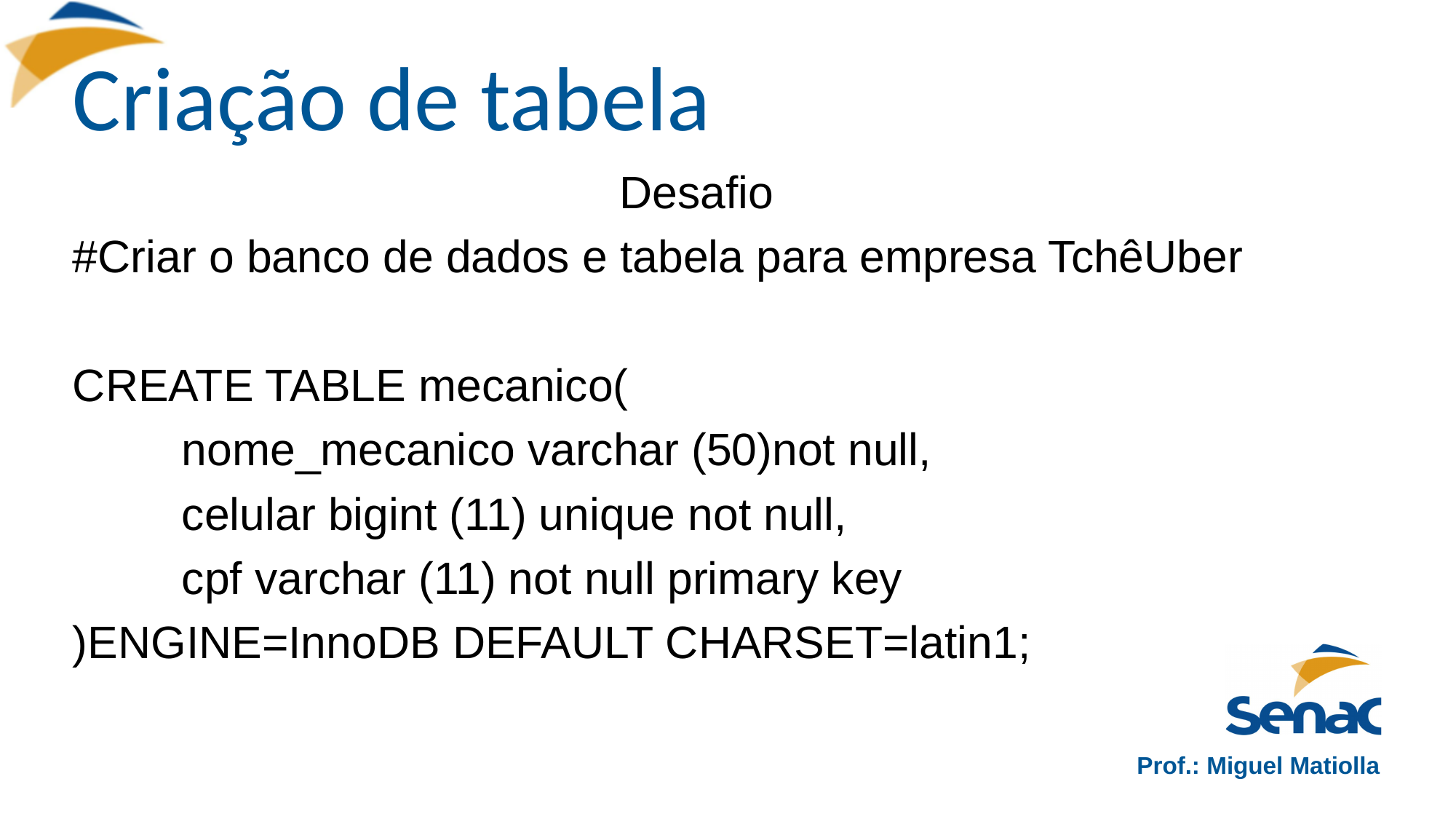

# Criação de tabela
Desafio
#Criar o banco de dados e tabela para empresa TchêUber

CREATE TABLE mecanico(
	nome_mecanico varchar (50)not null,
	celular bigint (11) unique not null,
	cpf varchar (11) not null primary key
)ENGINE=InnoDB DEFAULT CHARSET=latin1;